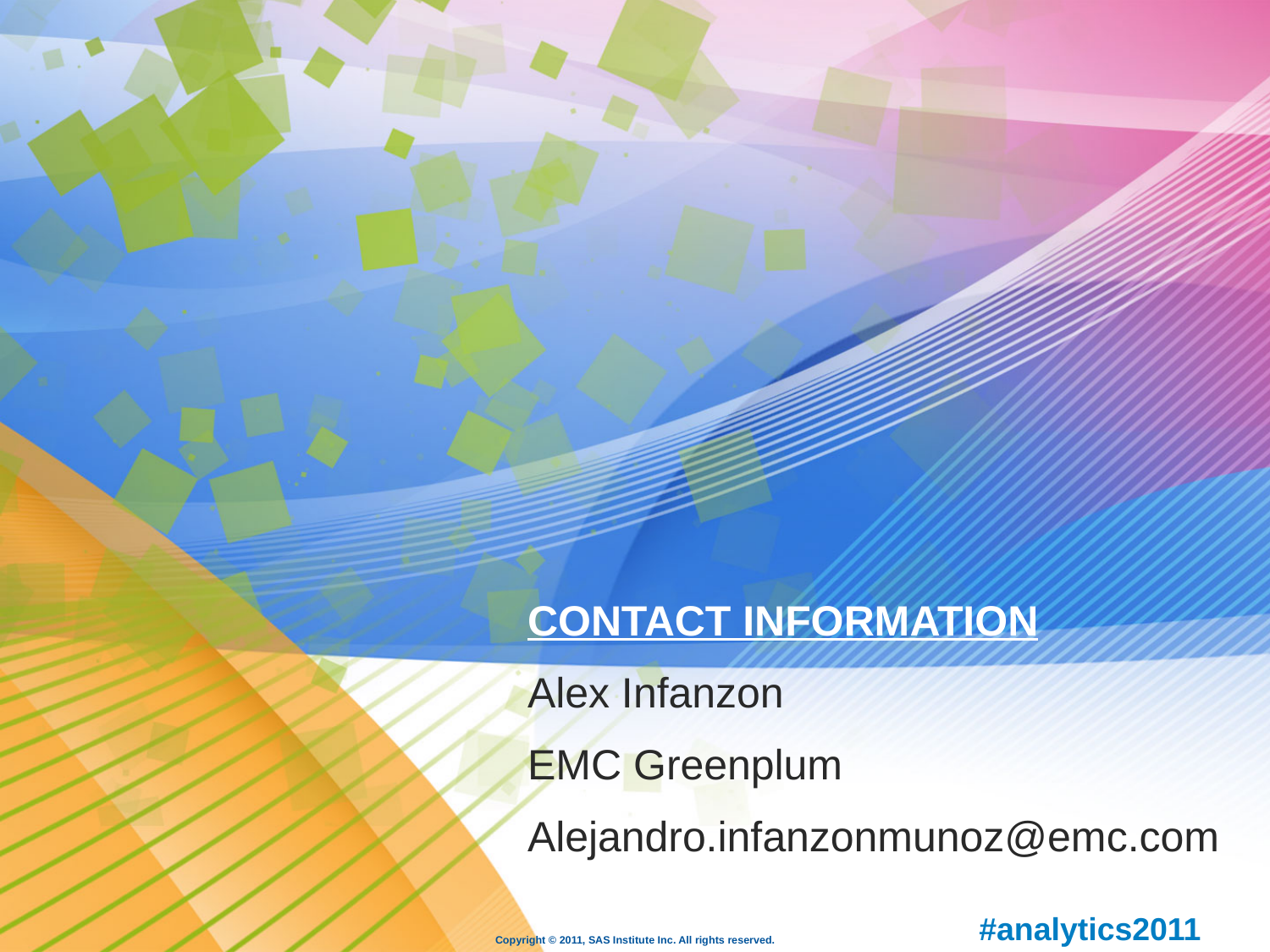

CONTACT INFORMATION
Alex Infanzon
EMC Greenplum
Alejandro.infanzonmunoz@emc.com